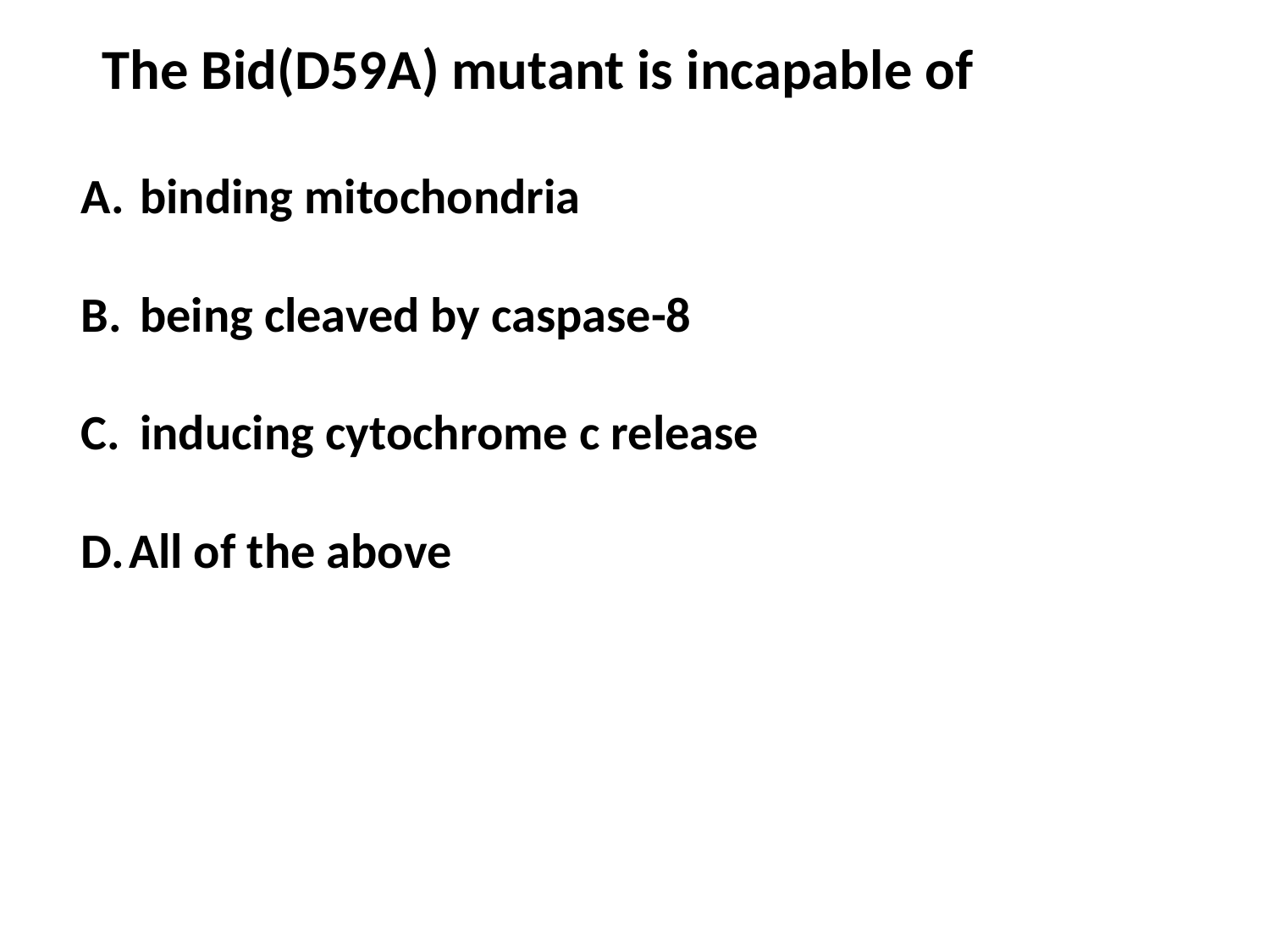

The Bid(D59A) mutant is incapable of
 binding mitochondria

 being cleaved by caspase-8

 inducing cytochrome c release

All of the above